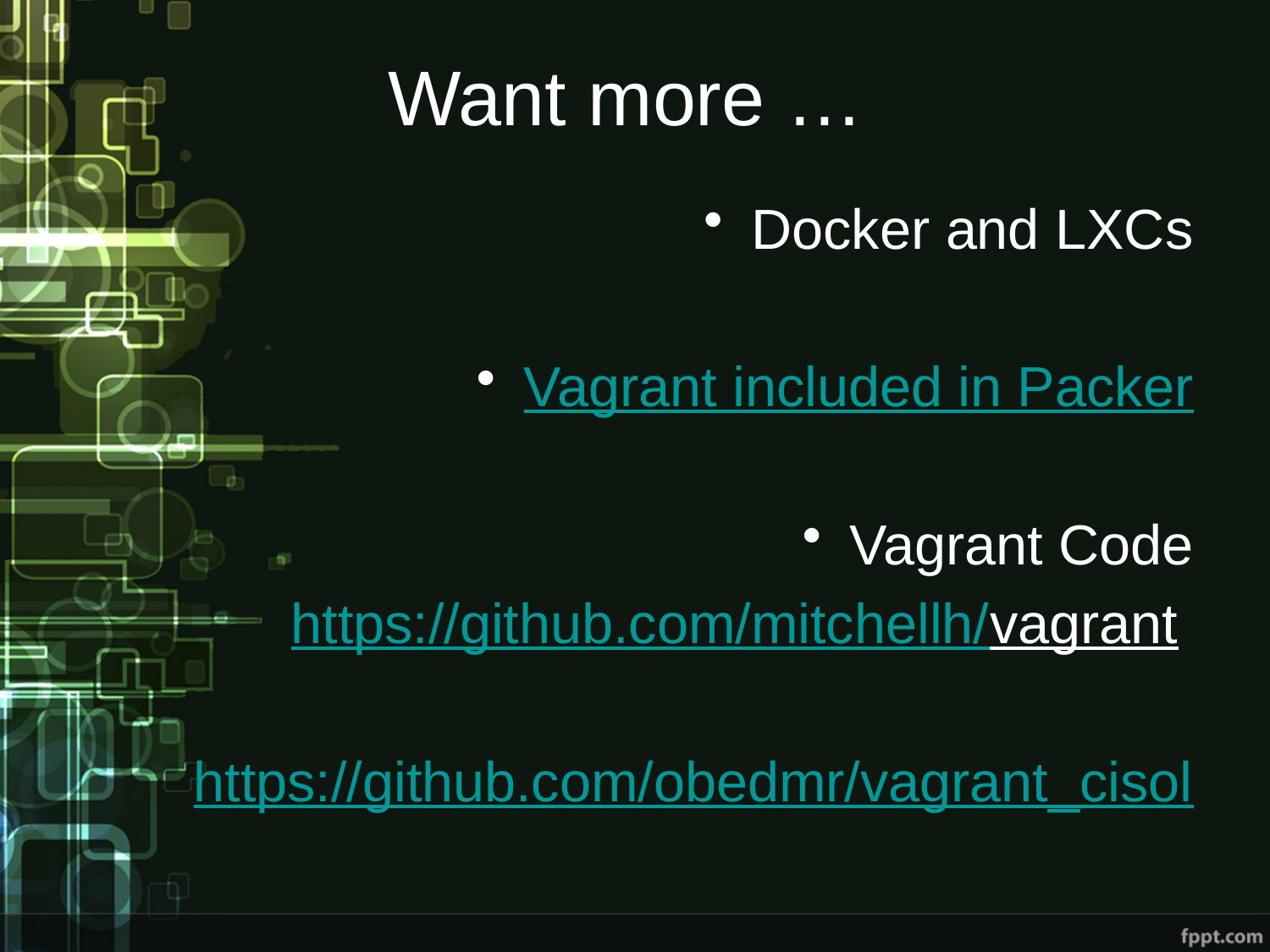

# Want more …
Docker and LXCs

Vagrant included in Packer

Vagrant Code
https://github.com/mitchellh/vagrant

https://github.com/obedmr/vagrant_cisol